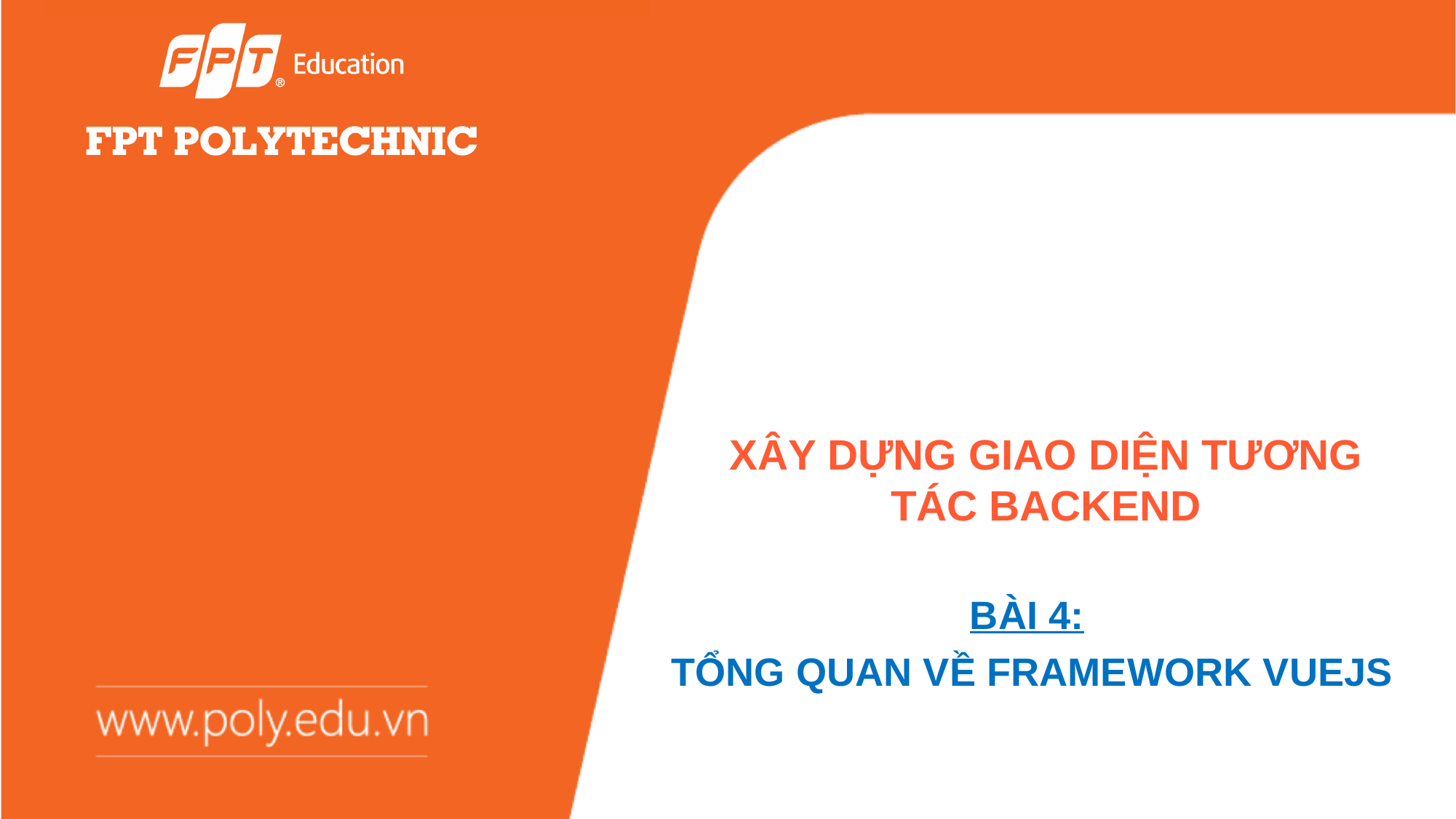

# XÂY DỰNG GIAO DIỆN TƯƠNG TÁC BACKEND
BÀI 4:
TỔNG QUAN VỀ FRAMEWORK VUEJS